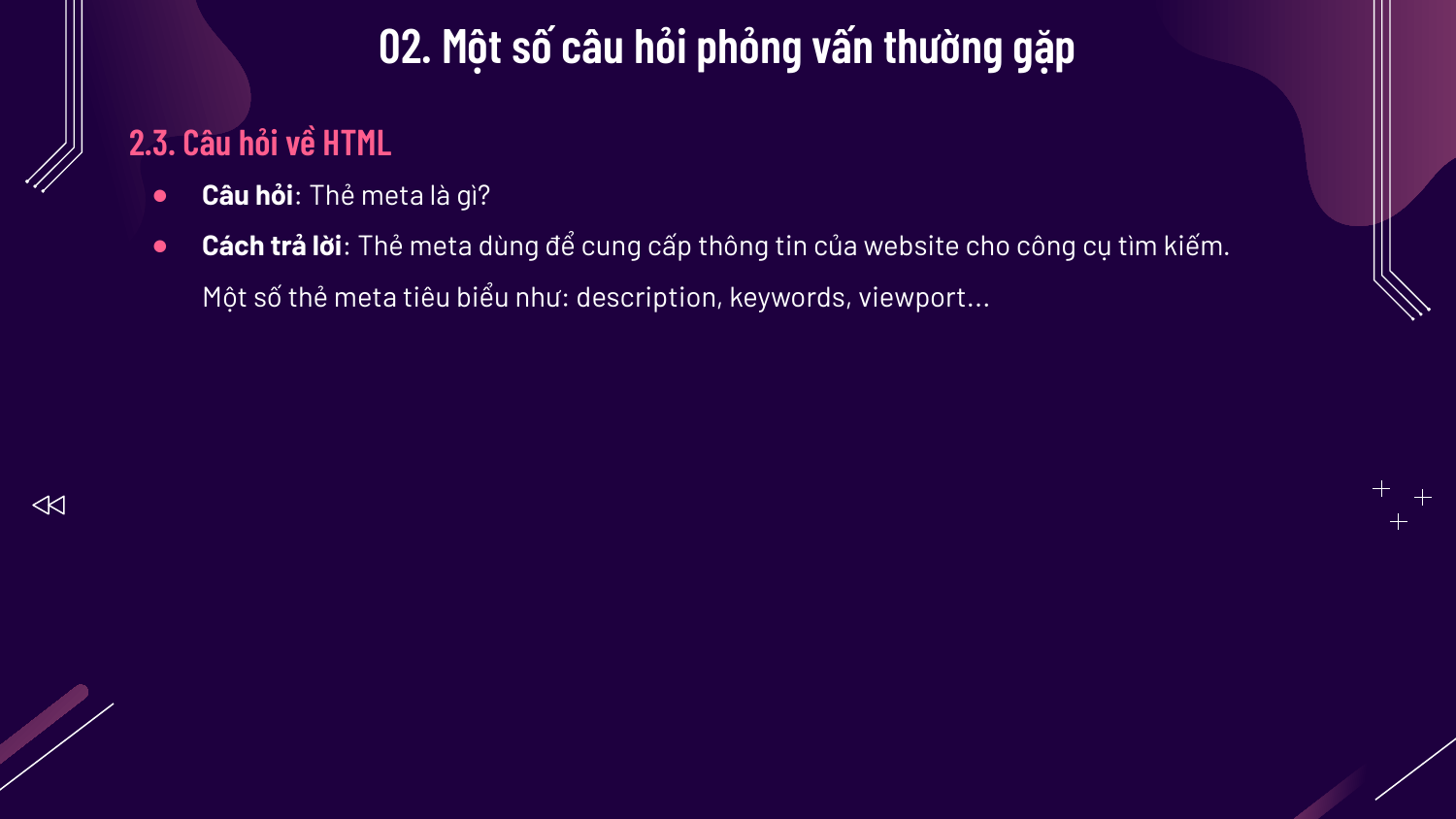

# 02. Một số câu hỏi phỏng vấn thường gặp
2.3. Câu hỏi về HTML
Câu hỏi: Thẻ meta là gì?
Cách trả lời: Thẻ meta dùng để cung cấp thông tin của website cho công cụ tìm kiếm. Một số thẻ meta tiêu biểu như: description, keywords, viewport...